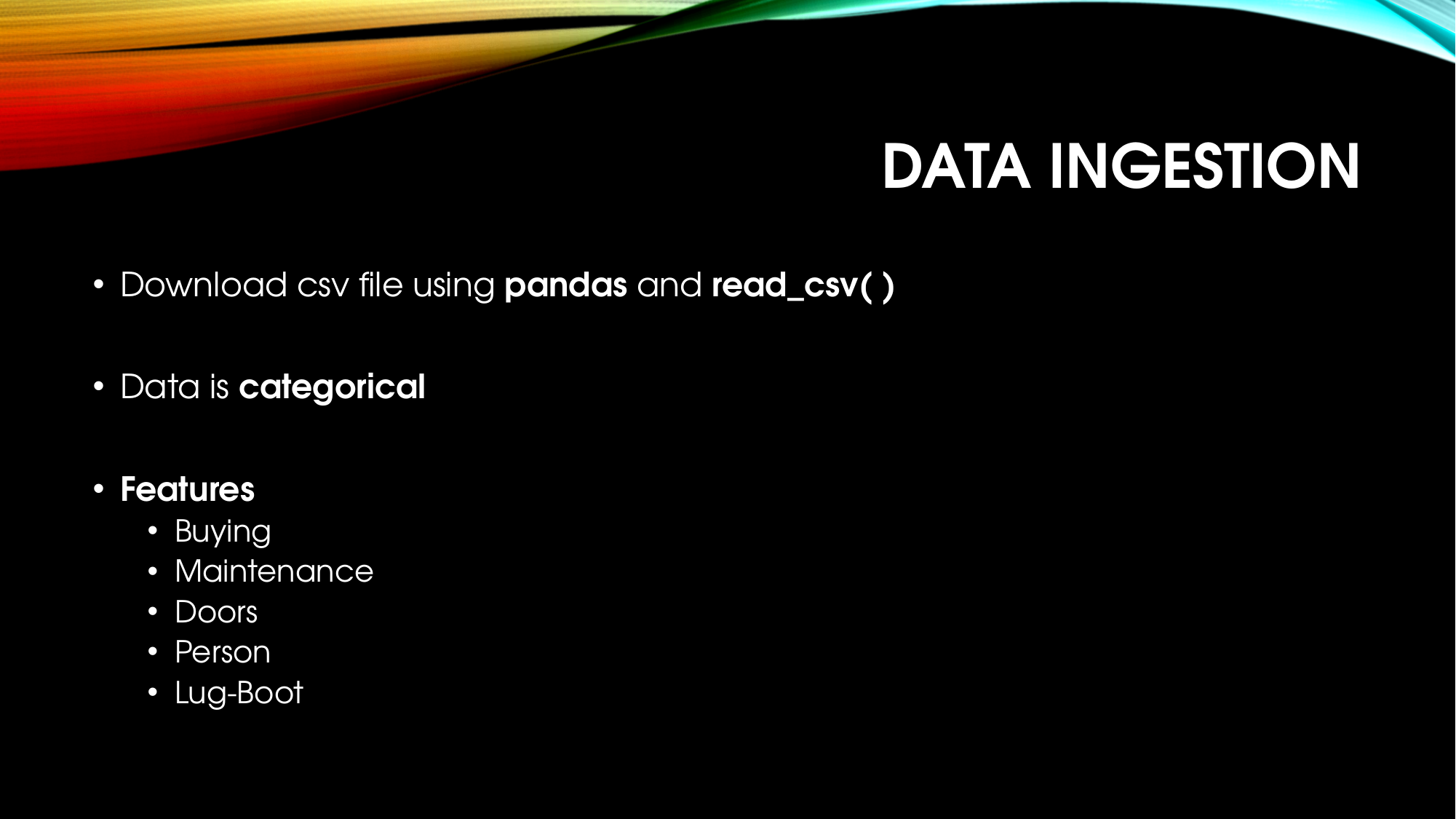

# Data Ingestion
Download csv file using pandas and read_csv( )

Data is categorical

Features
Buying
Maintenance
Doors
Person
Lug-Boot